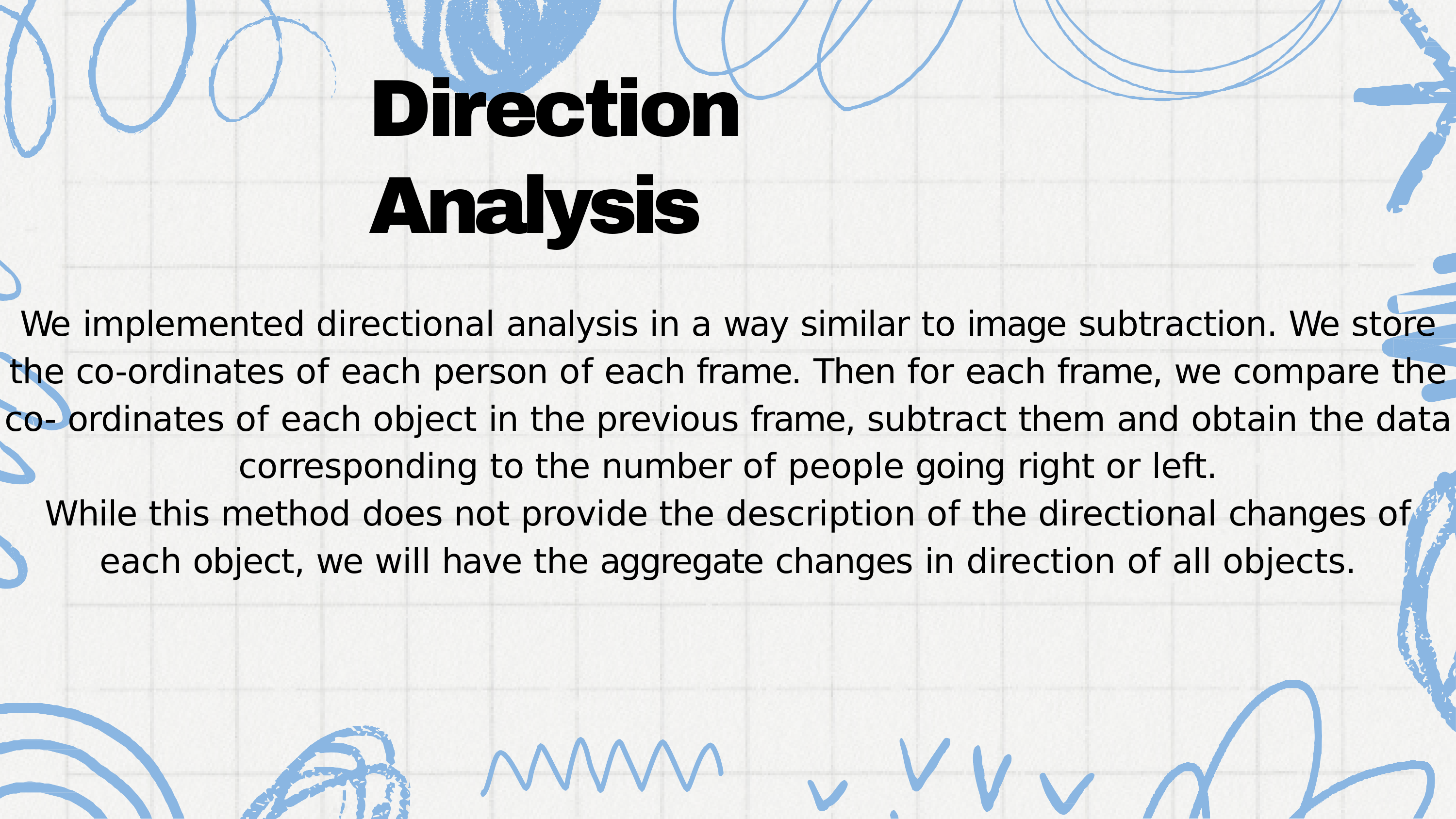

# Direction Analysis
We implemented directional analysis in a way similar to image subtraction. We store the co-ordinates of each person of each frame. Then for each frame, we compare the co- ordinates of each object in the previous frame, subtract them and obtain the data corresponding to the number of people going right or left.
While this method does not provide the description of the directional changes of each object, we will have the aggregate changes in direction of all objects.